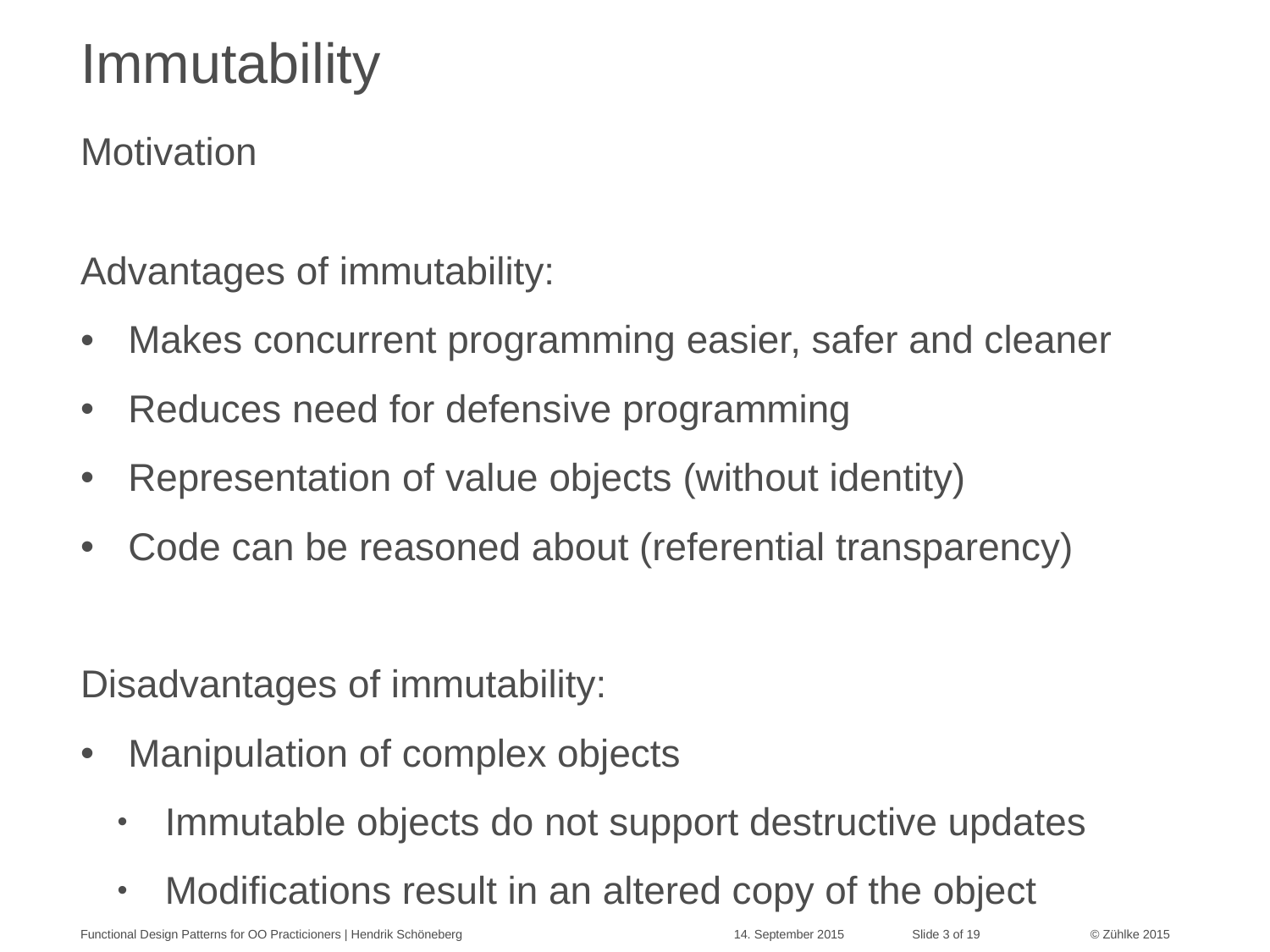

# Immutability
Motivation
Advantages of immutability:
Makes concurrent programming easier, safer and cleaner
Reduces need for defensive programming
Representation of value objects (without identity)
Code can be reasoned about (referential transparency)

Disadvantages of immutability:
Manipulation of complex objects
Immutable objects do not support destructive updates
Modifications result in an altered copy of the object
Functional Design Patterns for OO Practicioners | Hendrik Schöneberg
14. September 2015
Slide 3 of 19